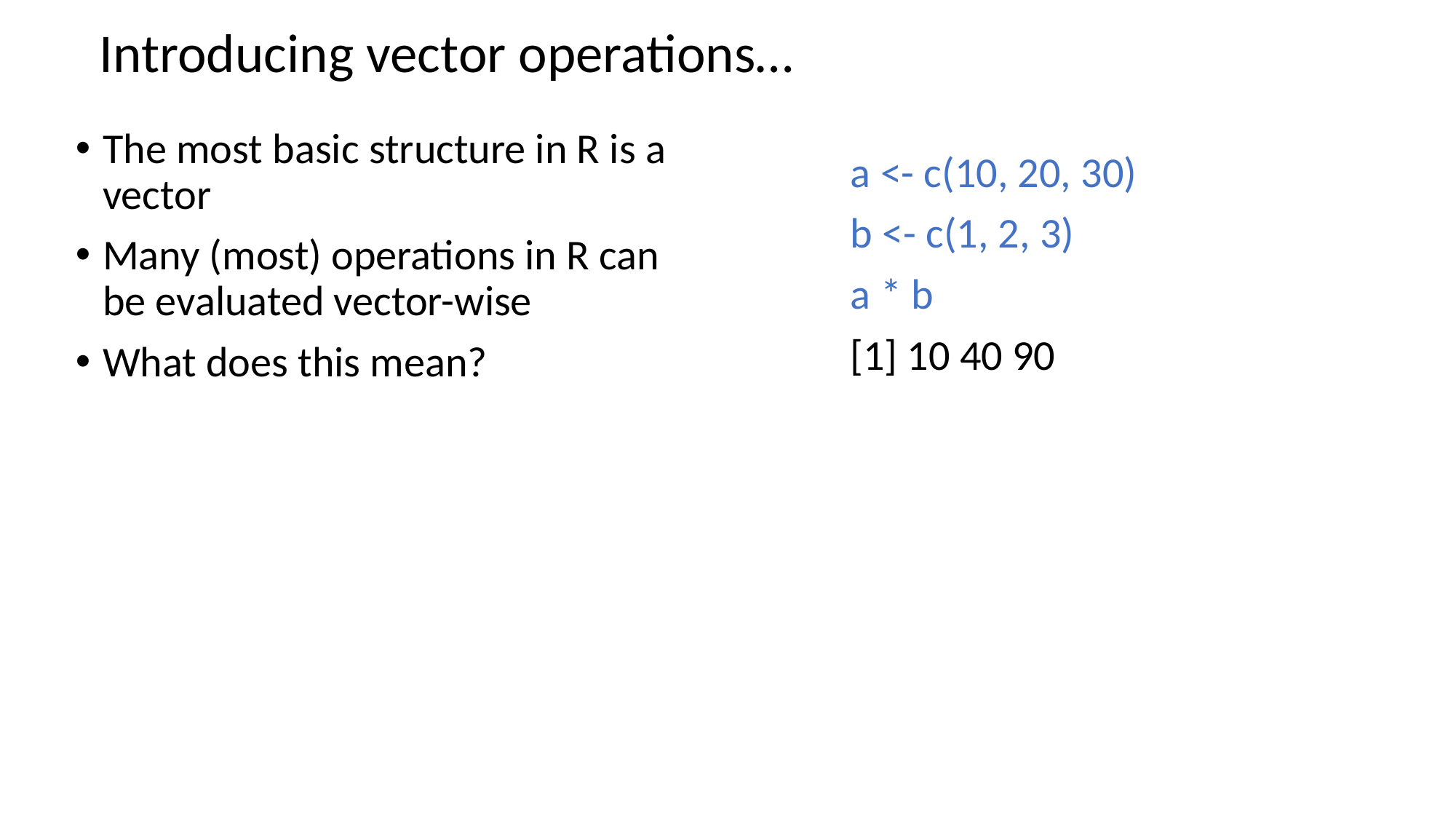

# Introducing vector operations…
The most basic structure in R is a vector
Many (most) operations in R can be evaluated vector-wise
What does this mean?
a <- c(10, 20, 30)
b <- c(1, 2, 3)
a * b
[1] 10 40 90